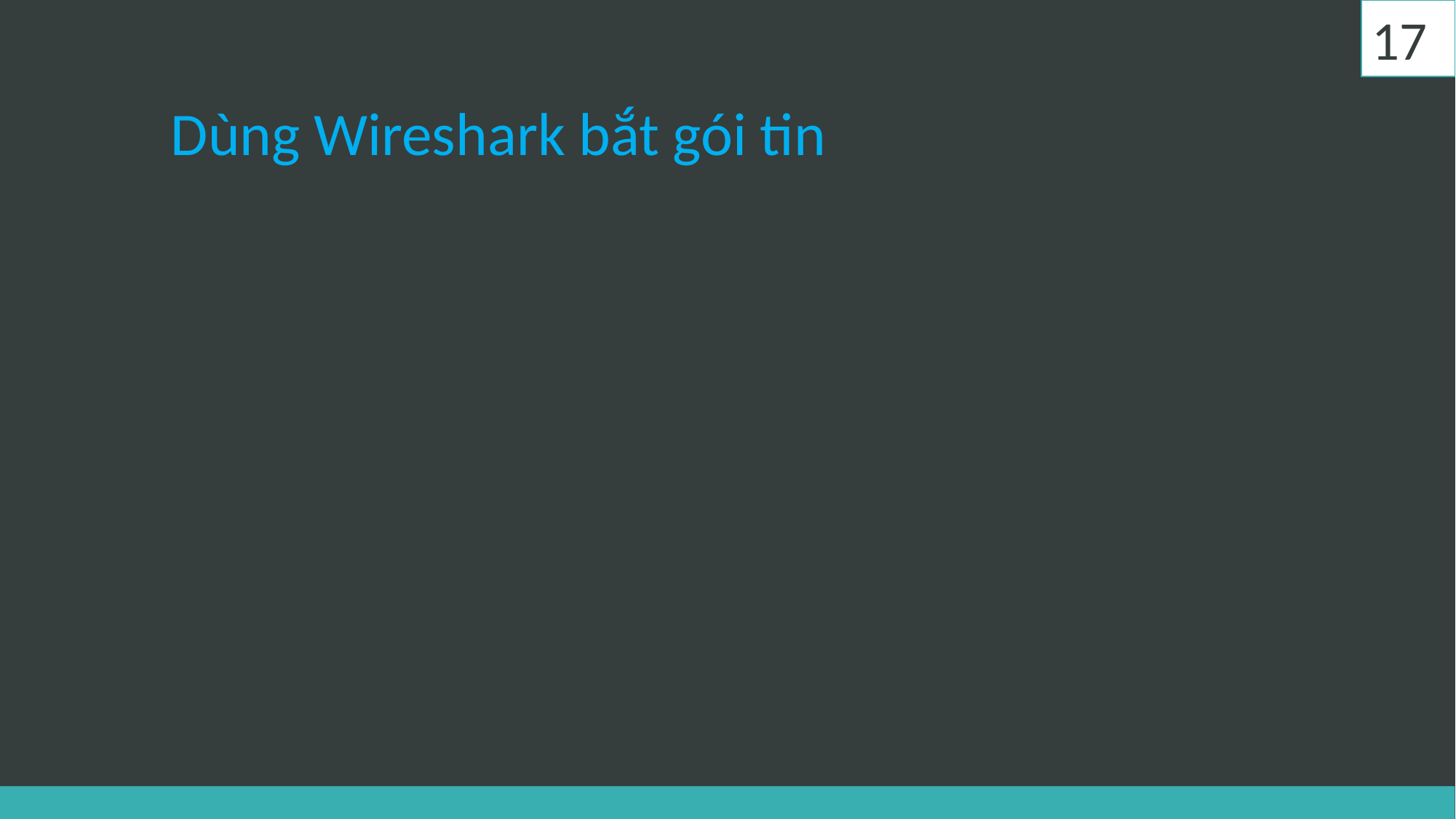

17
# Dùng Wireshark bắt gói tin